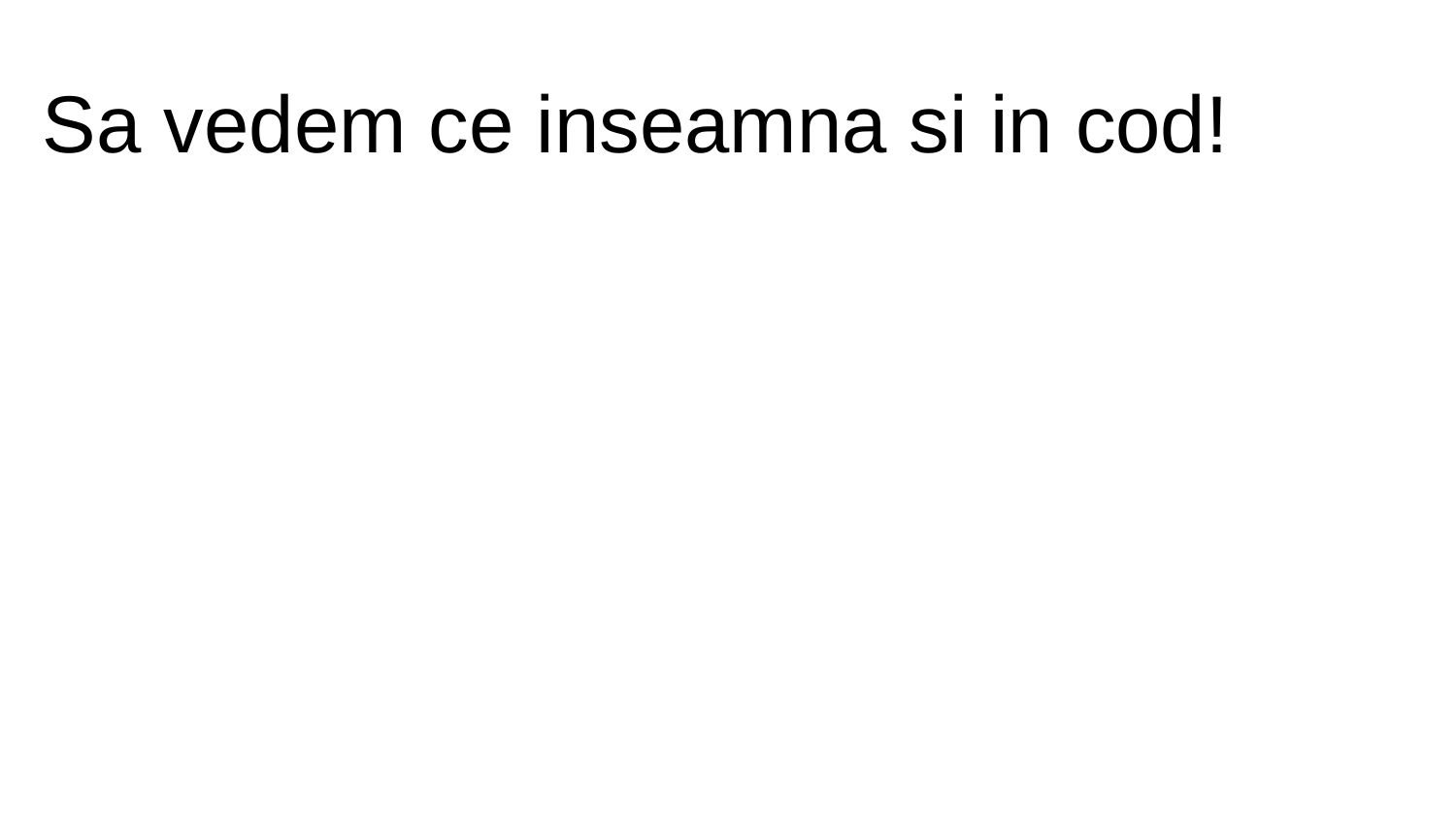

Sa vedem ce inseamna si in cod!